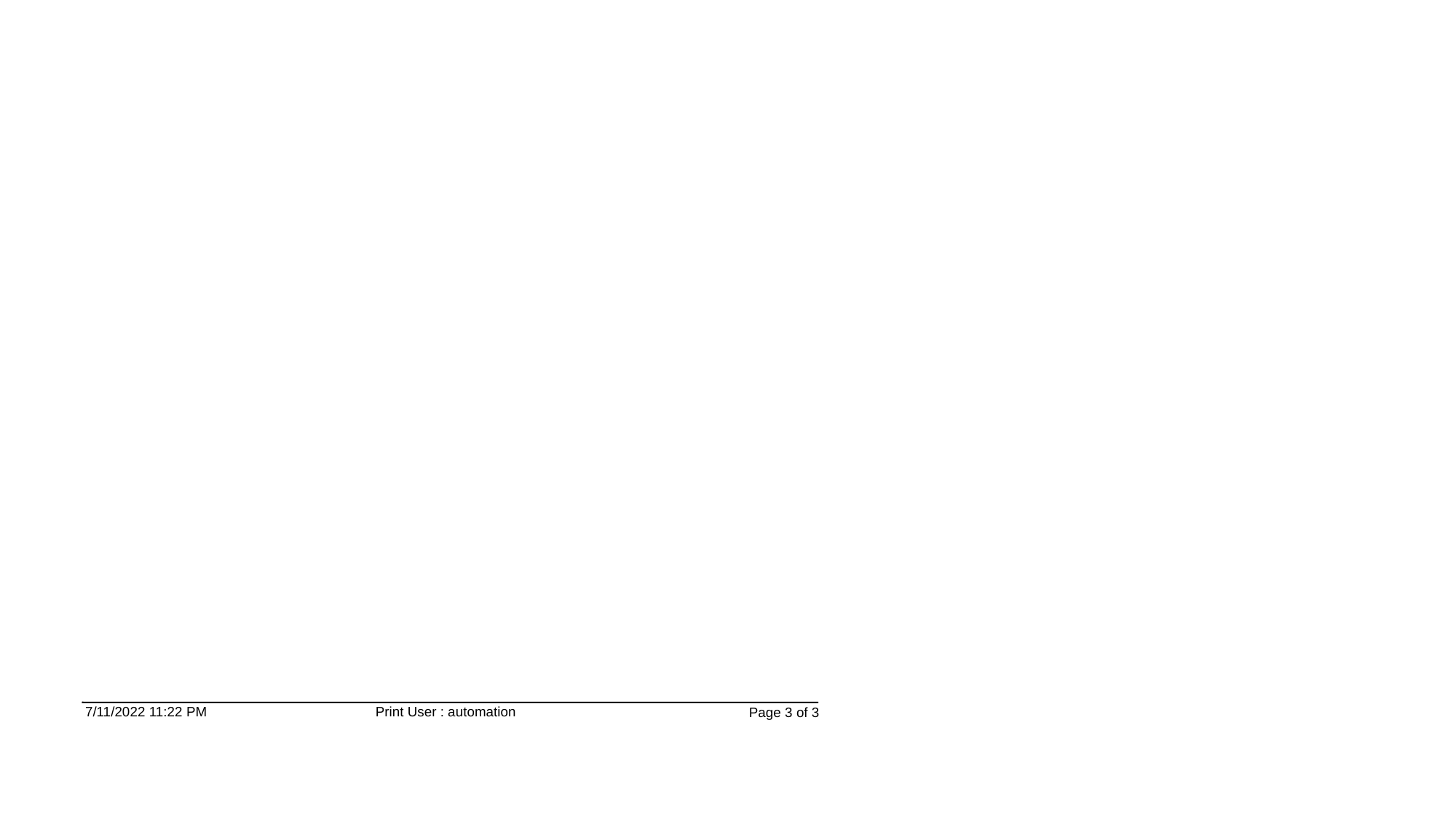

7/11/2022 11:22 PM
Print User : automation
Page 3 of 3